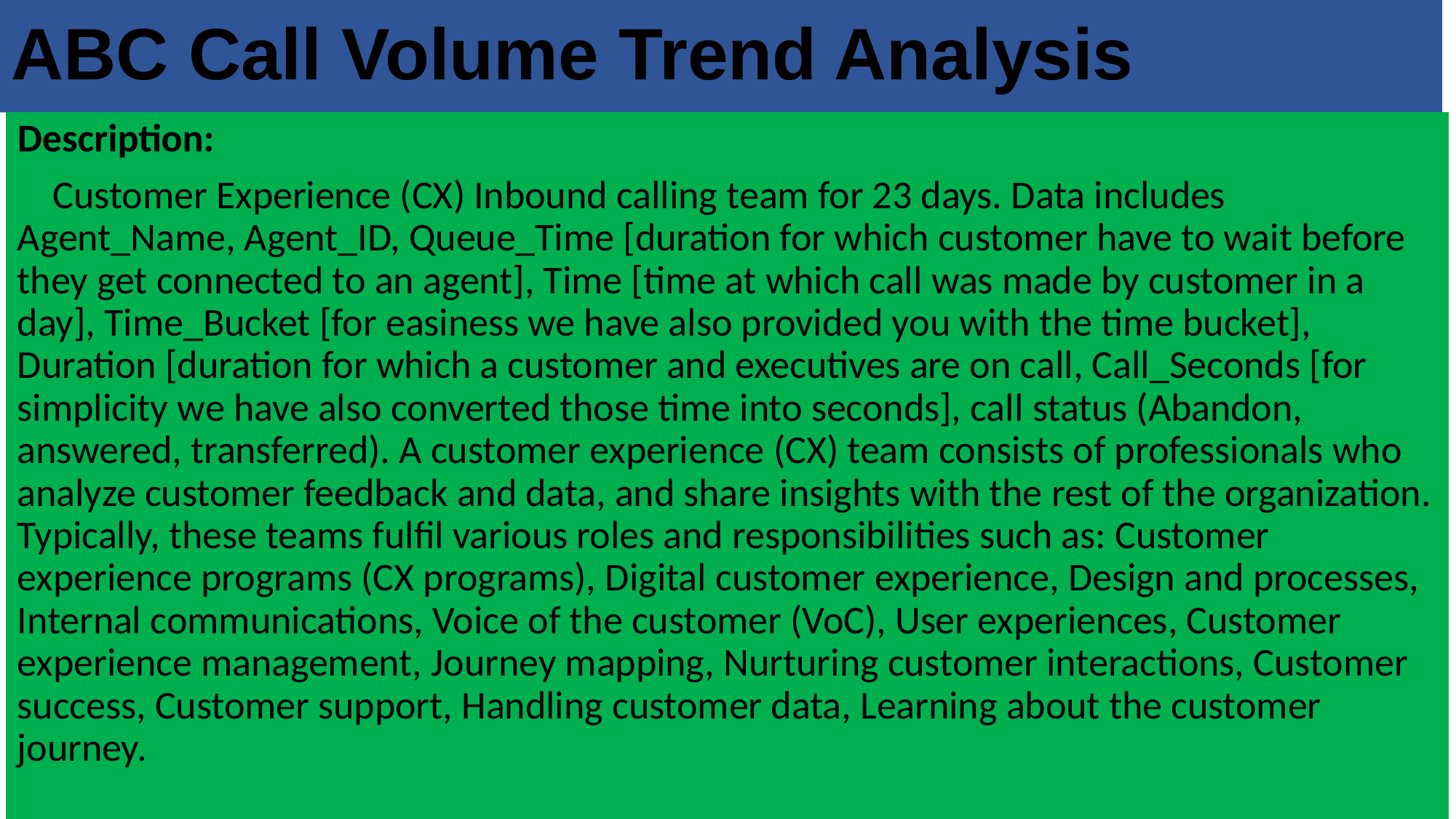

# ABC Call Volume Trend Analysis
Description:
    Customer Experience (CX) Inbound calling team for 23 days. Data includes Agent_Name, Agent_ID, Queue_Time [duration for which customer have to wait before they get connected to an agent], Time [time at which call was made by customer in a day], Time_Bucket [for easiness we have also provided you with the time bucket], Duration [duration for which a customer and executives are on call, Call_Seconds [for simplicity we have also converted those time into seconds], call status (Abandon, answered, transferred). A customer experience (CX) team consists of professionals who analyze customer feedback and data, and share insights with the rest of the organization. Typically, these teams fulfil various roles and responsibilities such as: Customer experience programs (CX programs), Digital customer experience, Design and processes, Internal communications, Voice of the customer (VoC), User experiences, Customer experience management, Journey mapping, Nurturing customer interactions, Customer success, Customer support, Handling customer data, Learning about the customer journey.